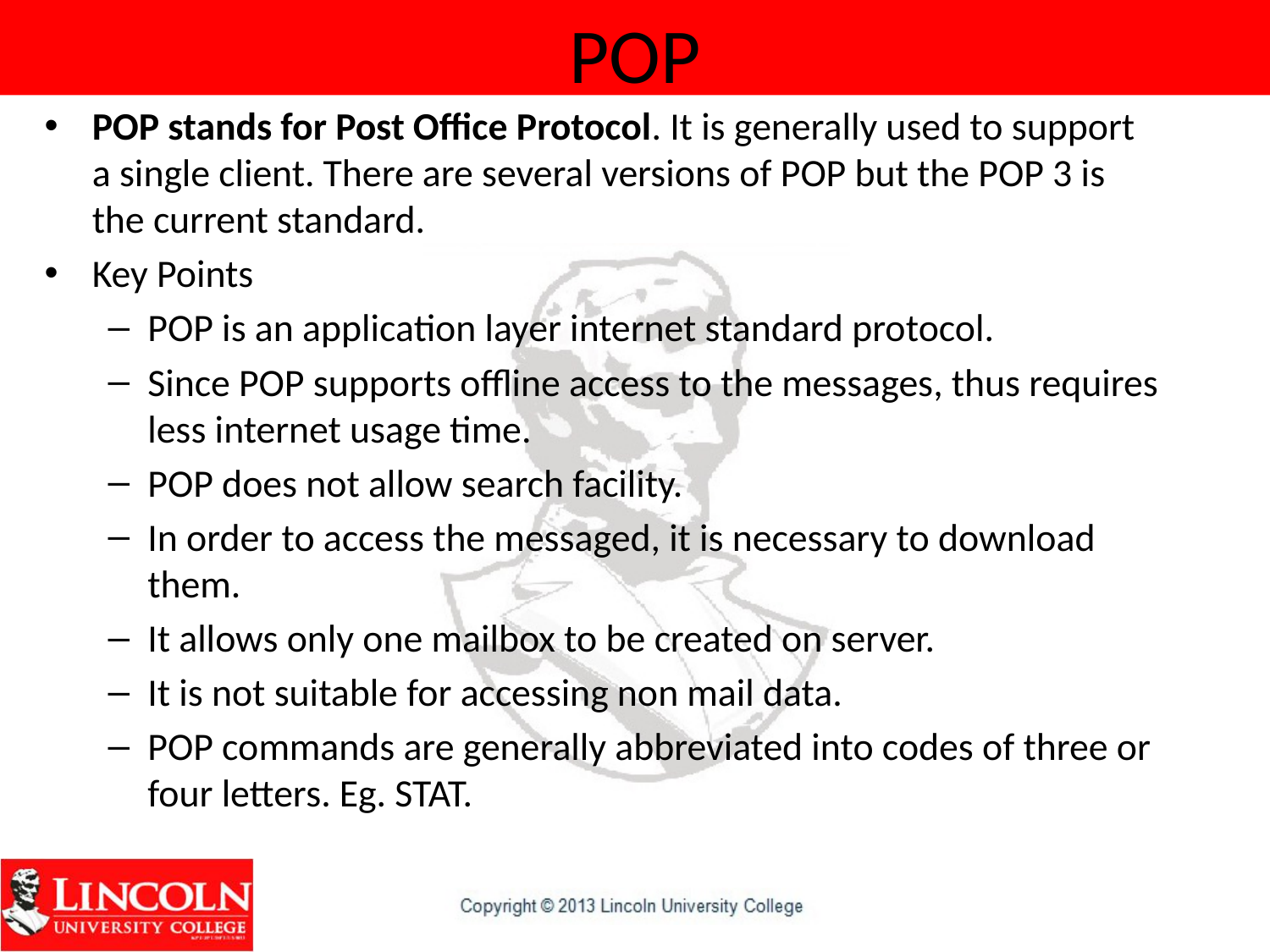

# POP
POP stands for Post Office Protocol. It is generally used to support a single client. There are several versions of POP but the POP 3 is the current standard.
Key Points
POP is an application layer internet standard protocol.
Since POP supports offline access to the messages, thus requires less internet usage time.
POP does not allow search facility.
In order to access the messaged, it is necessary to download them.
It allows only one mailbox to be created on server.
It is not suitable for accessing non mail data.
POP commands are generally abbreviated into codes of three or four letters. Eg. STAT.